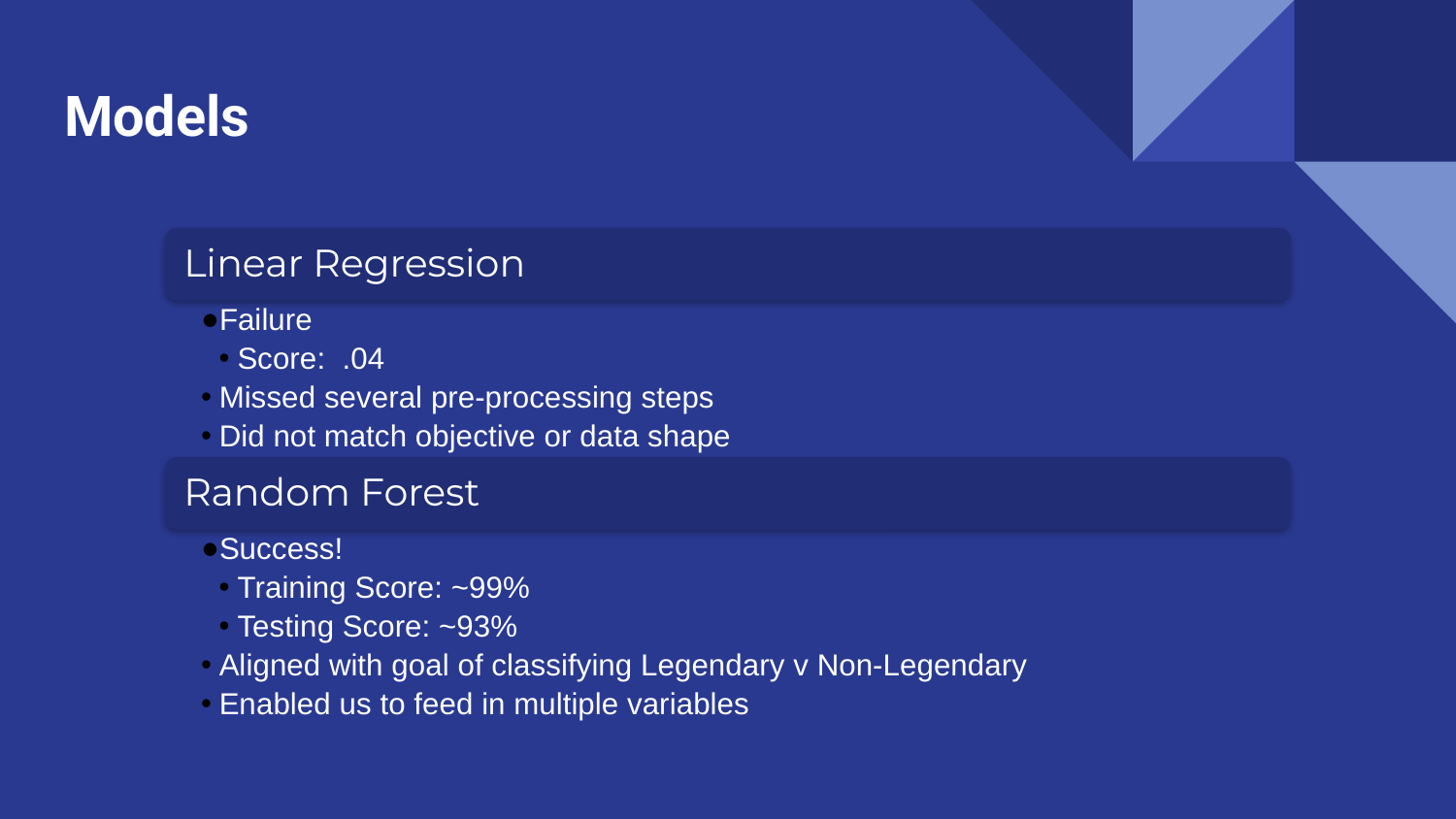

Models
Linear Regression
Failure
Score:  .04
Missed several pre-processing steps
Did not match objective or data shape
Random Forest
Success!
Training Score: ~99%
Testing Score: ~93%
Aligned with goal of classifying Legendary v Non-Legendary
Enabled us to feed in multiple variables